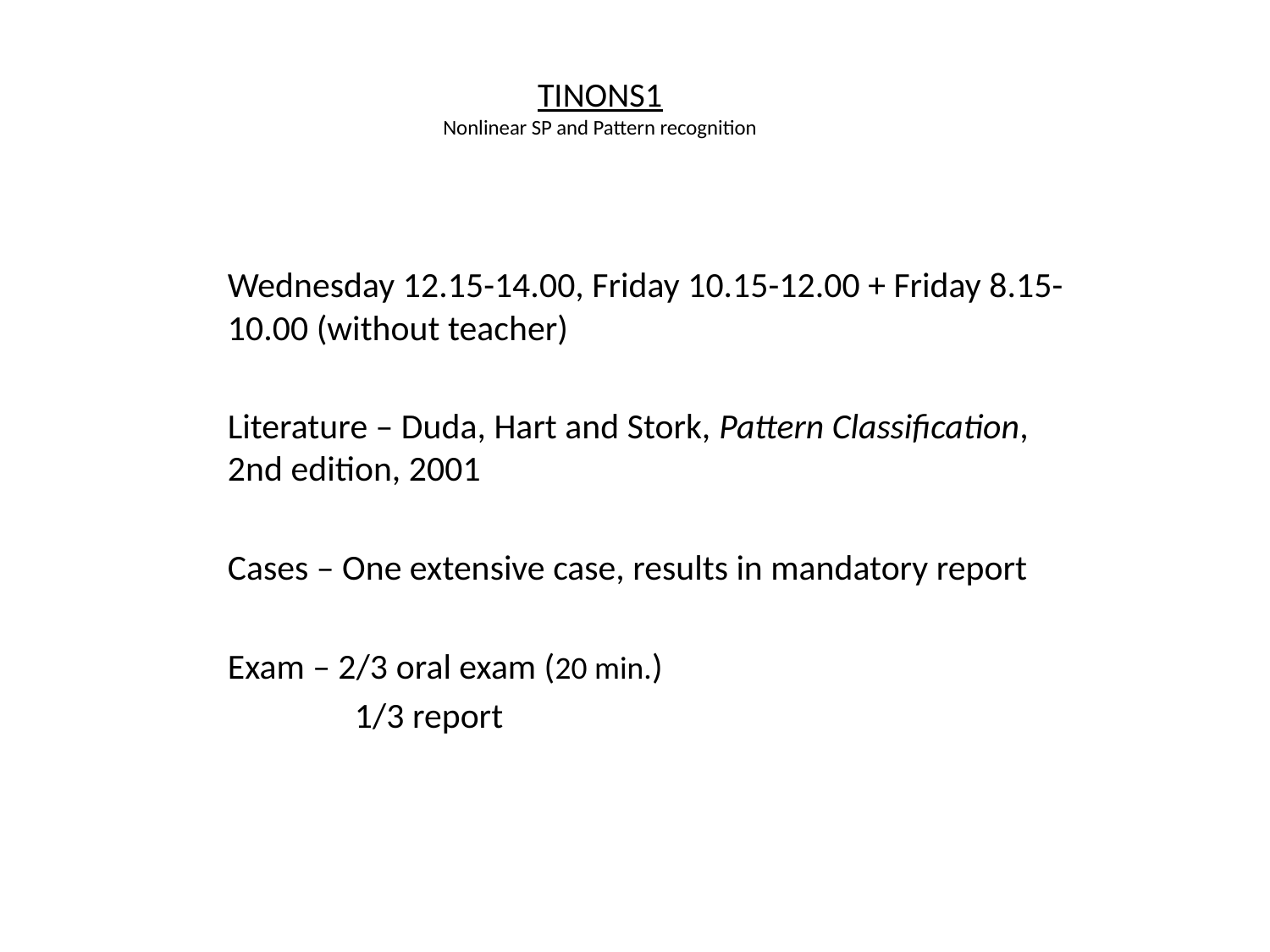

# TINONS1 Nonlinear SP and Pattern recognition
Wednesday 12.15-14.00, Friday 10.15-12.00 + Friday 8.15-10.00 (without teacher)

Literature – Duda, Hart and Stork, Pattern Classification, 2nd edition, 2001

Cases – One extensive case, results in mandatory report

Exam – 2/3 oral exam (20 min.)
	1/3 report